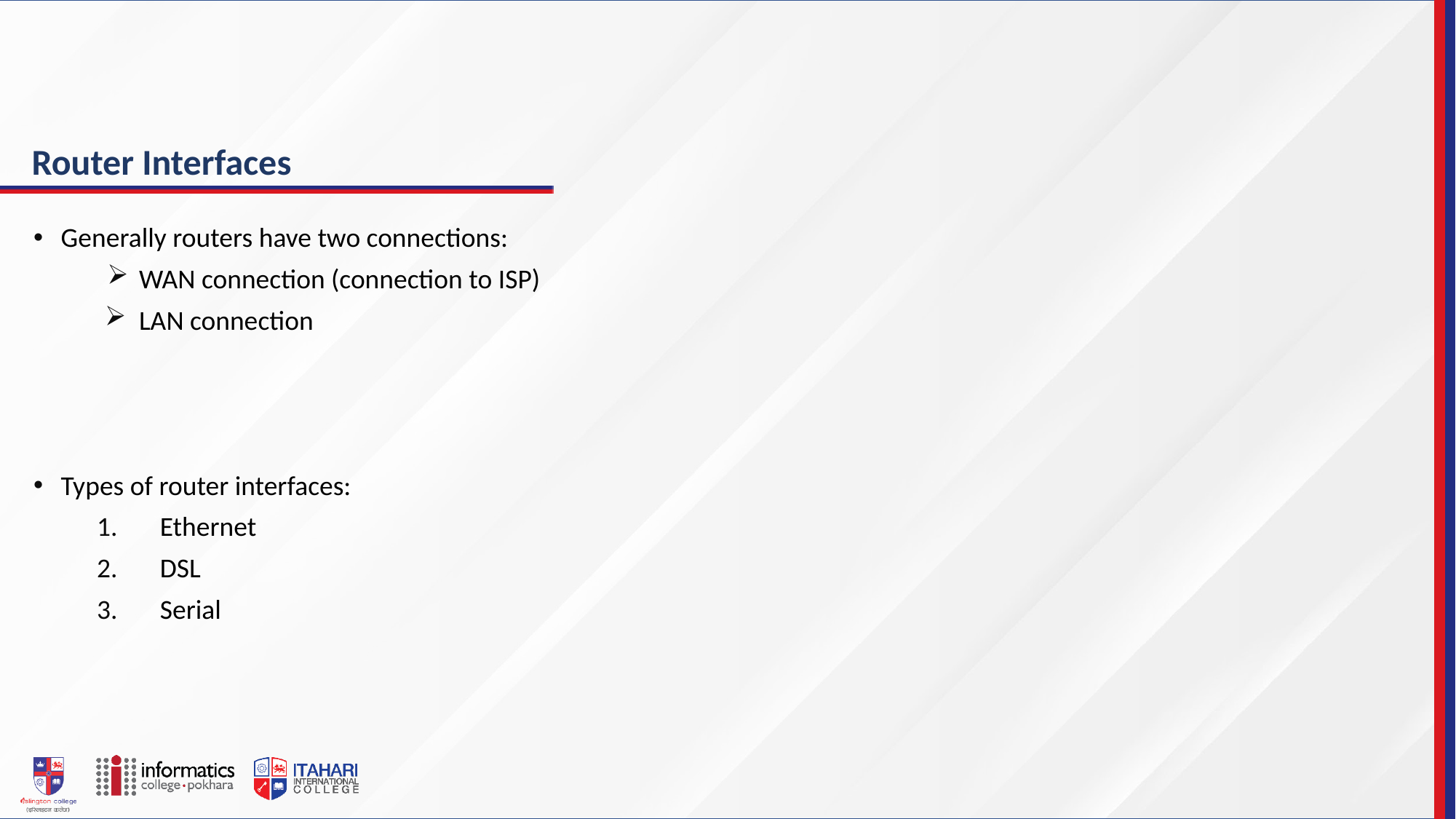

# Router Interfaces
Generally routers have two connections:
WAN connection (connection to ISP)
LAN connection

Types of router interfaces:
Ethernet
DSL
Serial